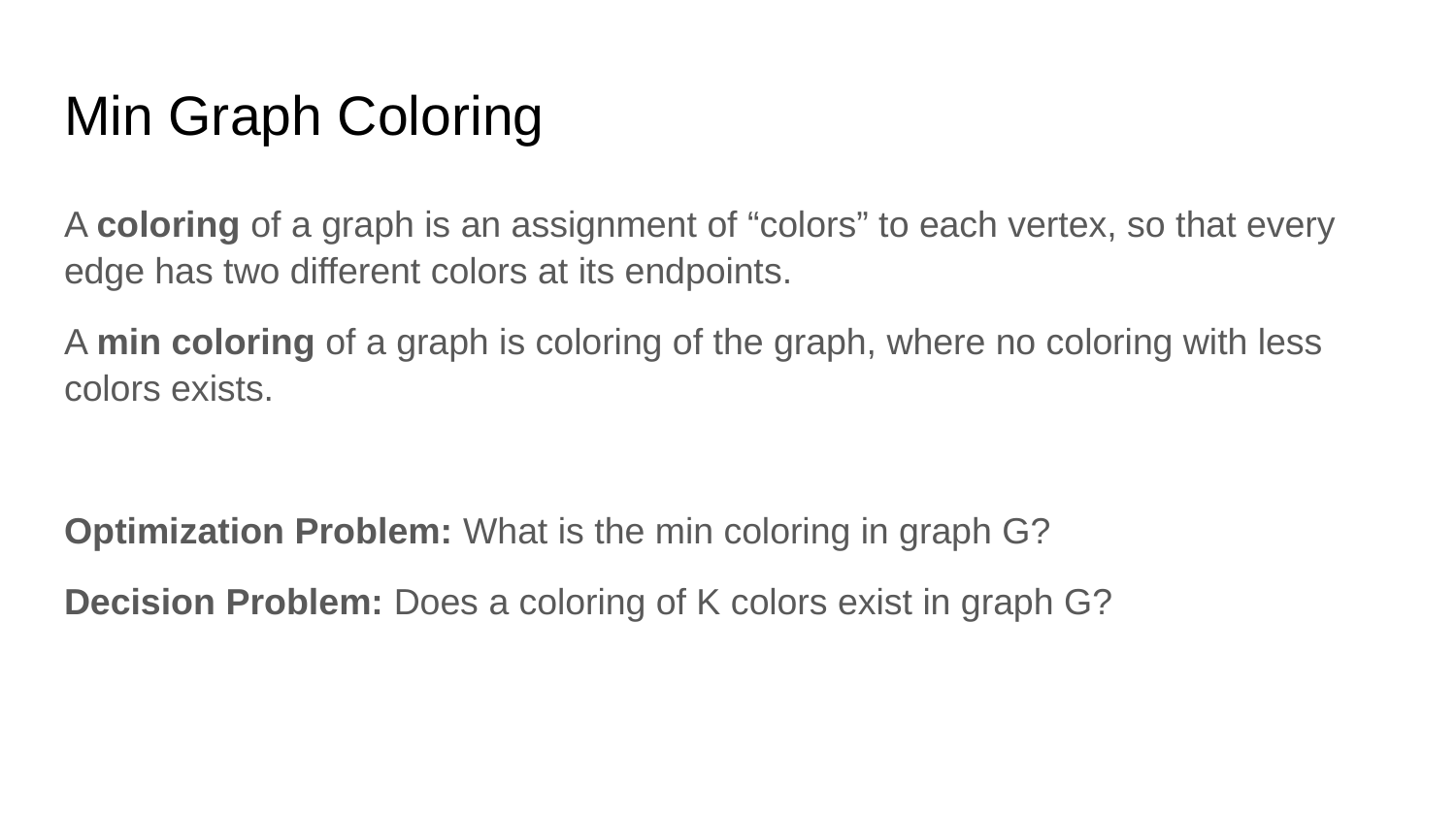

# Min Graph Coloring
A coloring of a graph is an assignment of “colors” to each vertex, so that every edge has two different colors at its endpoints.
A min coloring of a graph is coloring of the graph, where no coloring with less colors exists.

Optimization Problem: What is the min coloring in graph G?
Decision Problem: Does a coloring of K colors exist in graph G?